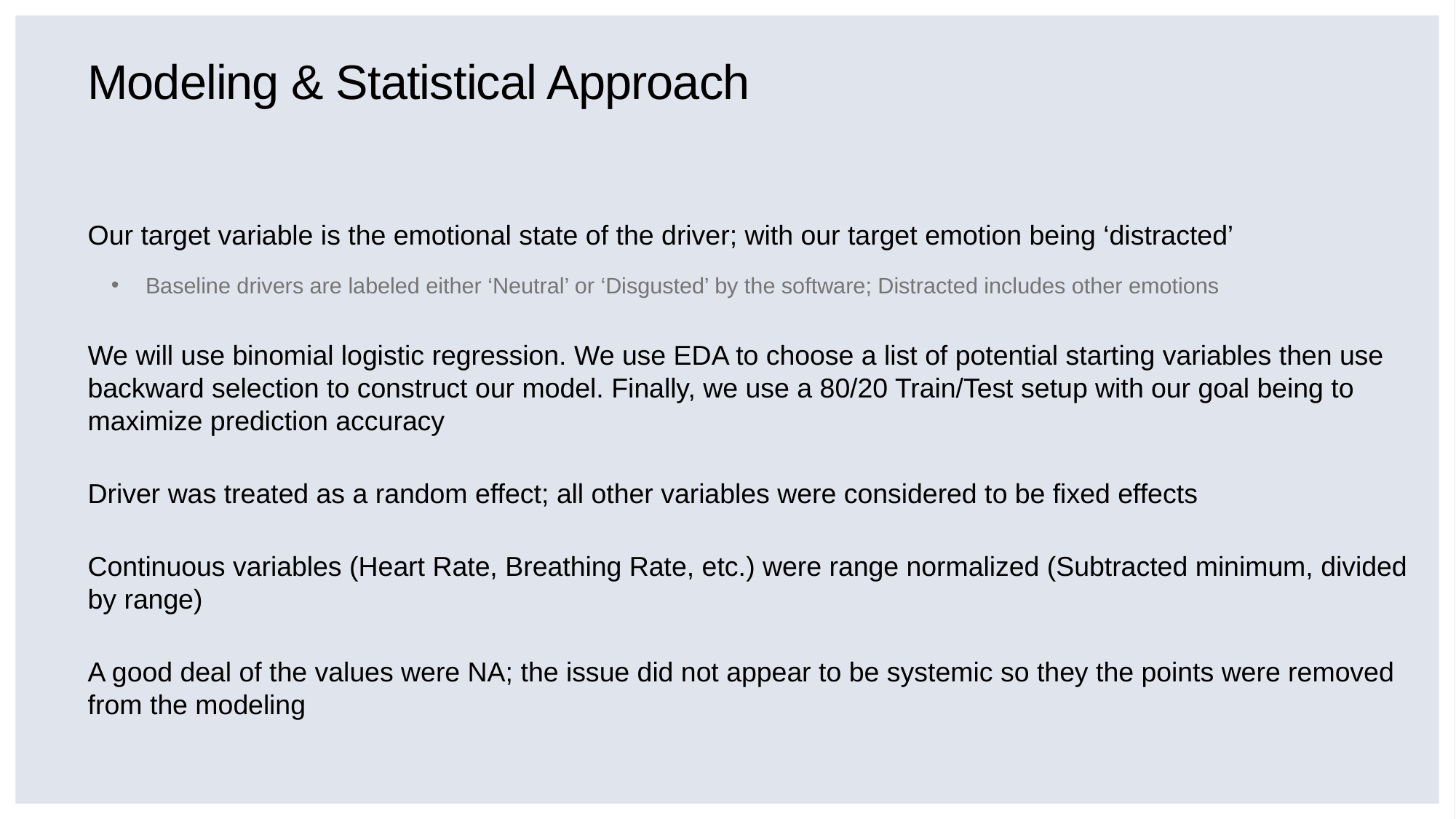

# Modeling & Statistical Approach
Our target variable is the emotional state of the driver; with our target emotion being ‘distracted’
Baseline drivers are labeled either ‘Neutral’ or ‘Disgusted’ by the software; Distracted includes other emotions
We will use binomial logistic regression. We use EDA to choose a list of potential starting variables then use backward selection to construct our model. Finally, we use a 80/20 Train/Test setup with our goal being to maximize prediction accuracy
Driver was treated as a random effect; all other variables were considered to be fixed effects
Continuous variables (Heart Rate, Breathing Rate, etc.) were range normalized (Subtracted minimum, divided by range)
A good deal of the values were NA; the issue did not appear to be systemic so they the points were removed from the modeling